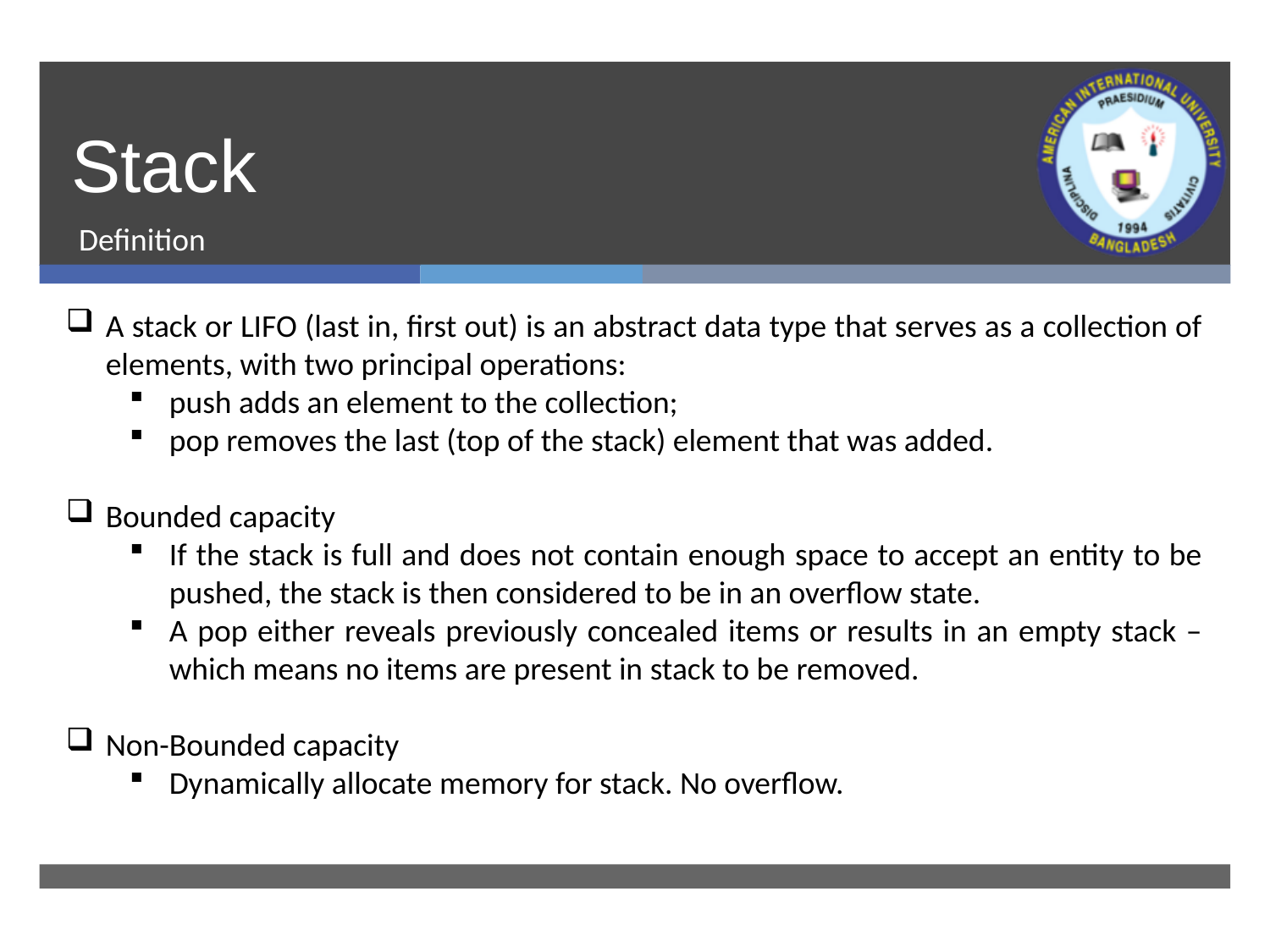

# Stack
Definition
A stack or LIFO (last in, first out) is an abstract data type that serves as a collection of elements, with two principal operations:
push adds an element to the collection;
pop removes the last (top of the stack) element that was added.

Bounded capacity
If the stack is full and does not contain enough space to accept an entity to be pushed, the stack is then considered to be in an overflow state.
A pop either reveals previously concealed items or results in an empty stack – which means no items are present in stack to be removed.

Non-Bounded capacity
Dynamically allocate memory for stack. No overflow.